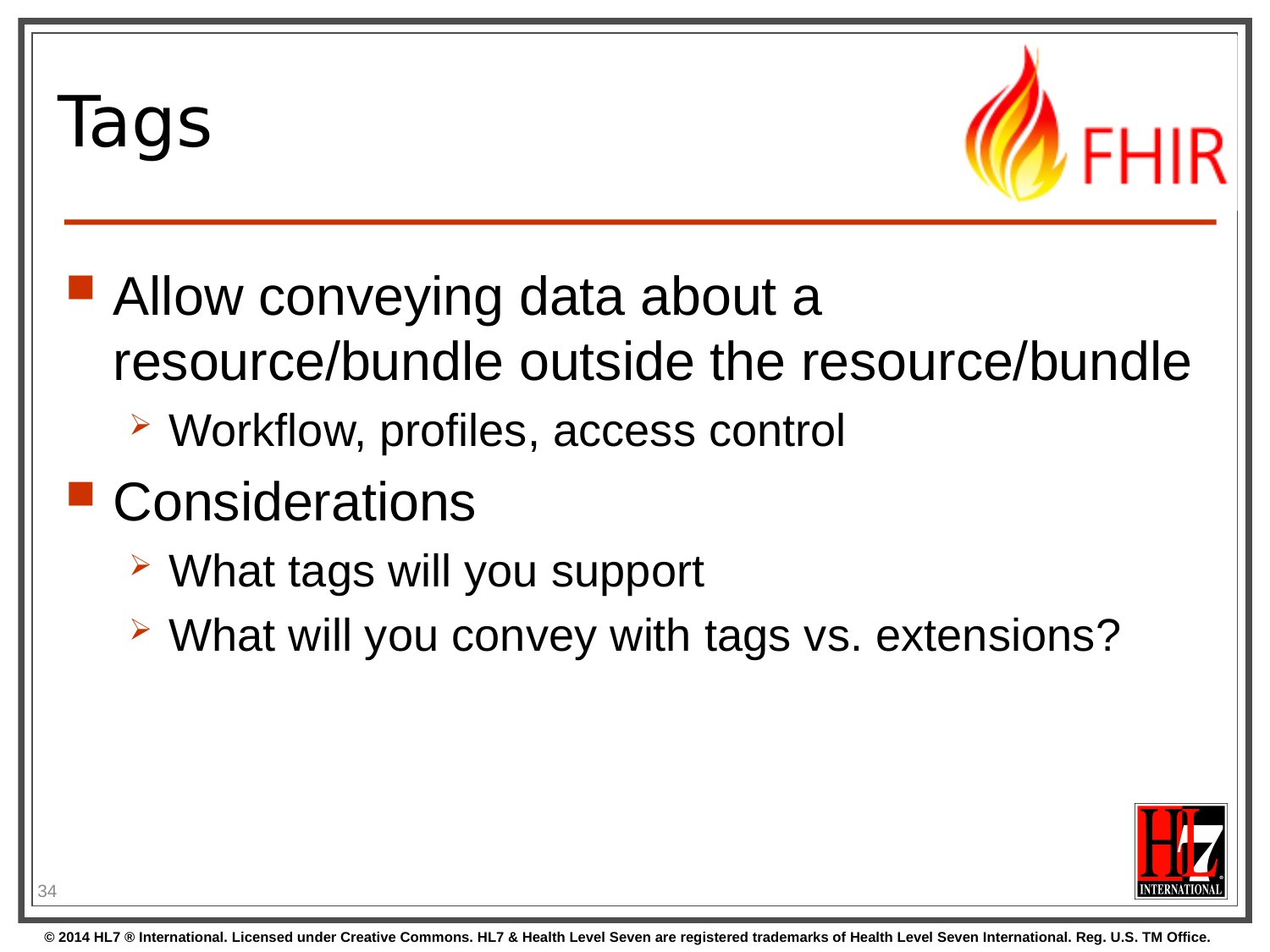

# Tags
Allow conveying data about a resource/bundle outside the resource/bundle
Workflow, profiles, access control
Considerations
What tags will you support
What will you convey with tags vs. extensions?
34